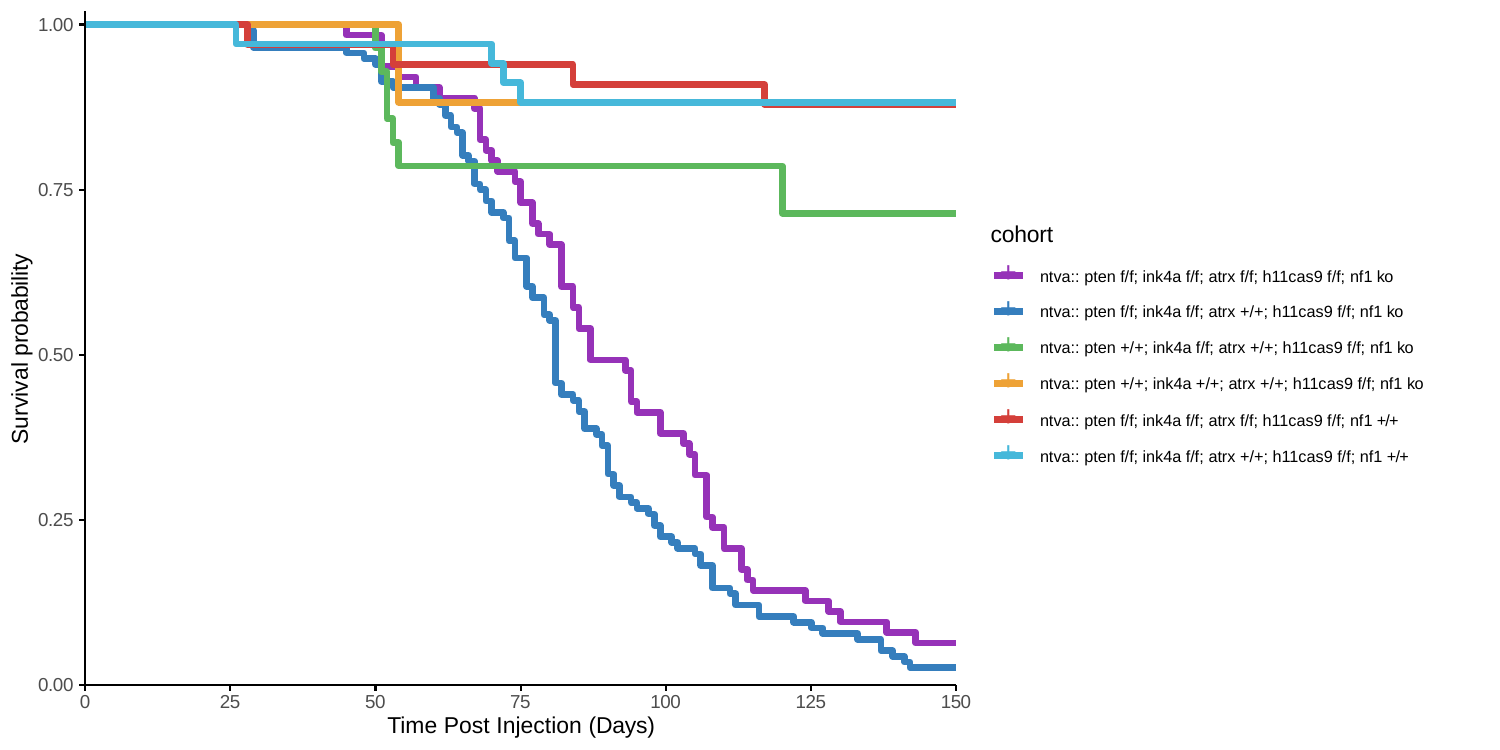

1.00
0.75
cohort
Survival probability
+	ntva:: pten f/f; ink4a f/f; atrx f/f; h11cas9 f/f; nf1 ko
+	ntva:: pten f/f; ink4a f/f; atrx +/+; h11cas9 f/f; nf1 ko
+	ntva:: pten +/+; ink4a f/f; atrx +/+; h11cas9 f/f; nf1 ko
+	ntva:: pten +/+; ink4a +/+; atrx +/+; h11cas9 f/f; nf1 ko
+	ntva:: pten f/f; ink4a f/f; atrx f/f; h11cas9 f/f; nf1 +/+
+	ntva:: pten f/f; ink4a f/f; atrx +/+; h11cas9 f/f; nf1 +/+

0.50

0.25
0.00
0
25
50
75
100
125
150
Time Post Injection (Days)